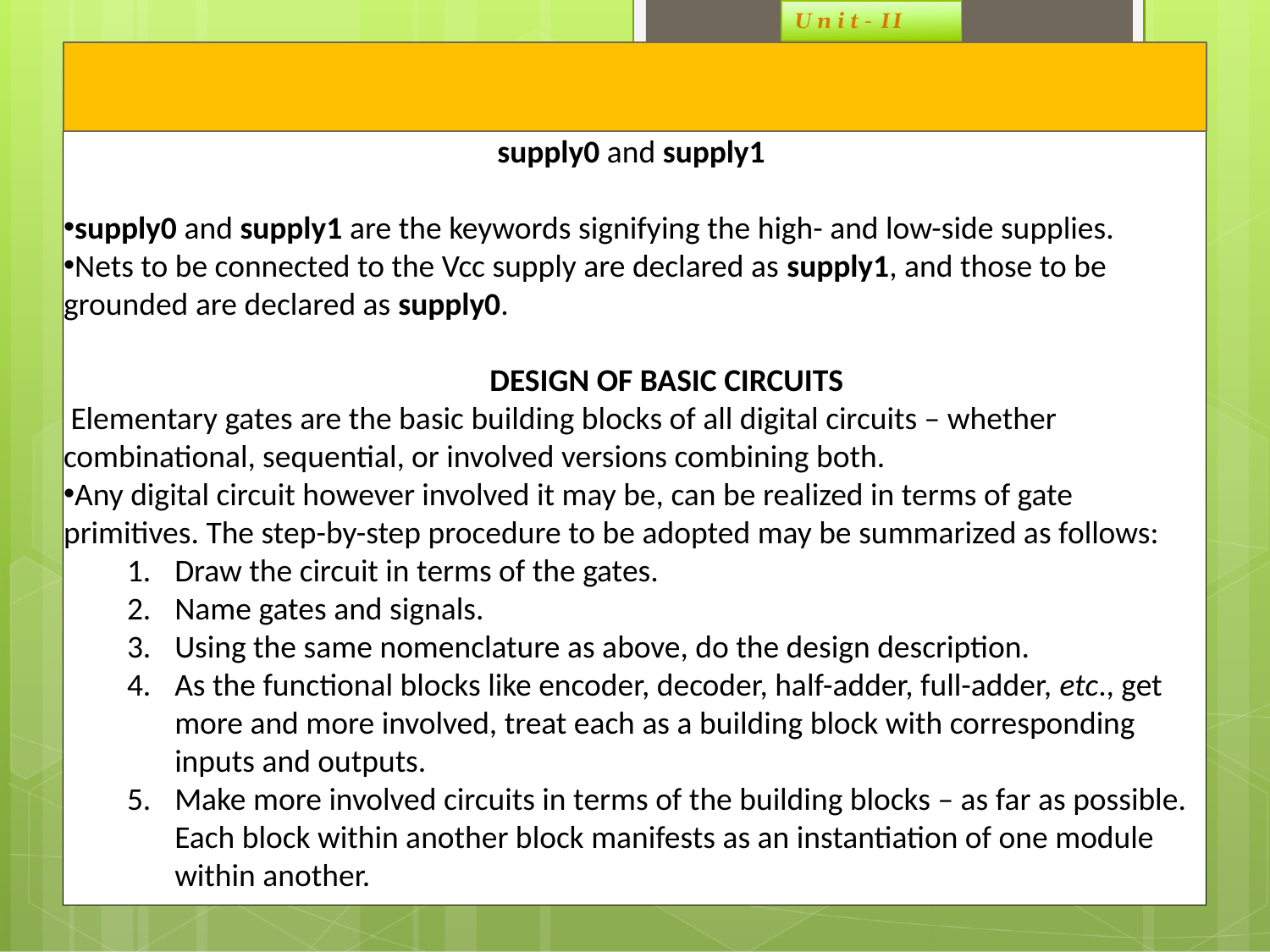

U n i t - II

supply0 and supply1

supply0 and supply1 are the keywords signifying the high- and low-side supplies.
Nets to be connected to the Vcc supply are declared as supply1, and those to be grounded are declared as supply0.

DESIGN OF BASIC CIRCUITS
 Elementary gates are the basic building blocks of all digital circuits – whether combinational, sequential, or involved versions combining both.
Any digital circuit however involved it may be, can be realized in terms of gate primitives. The step-by-step procedure to be adopted may be summarized as follows:
Draw the circuit in terms of the gates.
Name gates and signals.
Using the same nomenclature as above, do the design description.
As the functional blocks like encoder, decoder, half-adder, full-adder, etc., get more and more involved, treat each as a building block with corresponding inputs and outputs.
Make more involved circuits in terms of the building blocks – as far as possible. Each block within another block manifests as an instantiation of one module within another.

#